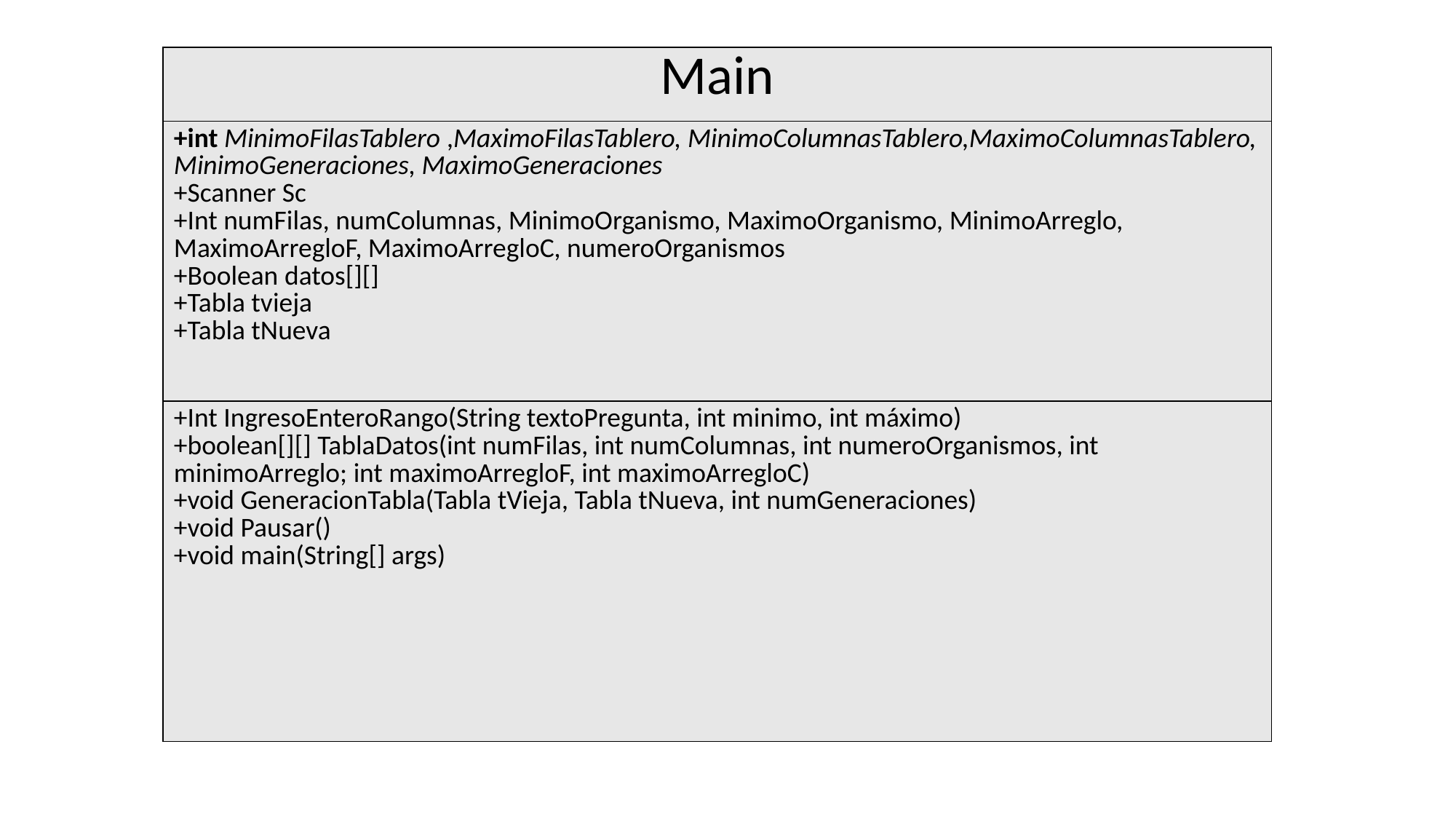

| Nombre de clase |
| --- |
| Atributos |
| Métodos |
| Main |
| --- |
| +int MinimoFilasTablero ,MaximoFilasTablero, MinimoColumnasTablero,MaximoColumnasTablero, MinimoGeneraciones, MaximoGeneraciones +Scanner Sc +Int numFilas, numColumnas, MinimoOrganismo, MaximoOrganismo, MinimoArreglo, MaximoArregloF, MaximoArregloC, numeroOrganismos +Boolean datos[][] +Tabla tvieja +Tabla tNueva |
| +Int IngresoEnteroRango(String textoPregunta, int minimo, int máximo) +boolean[][] TablaDatos(int numFilas, int numColumnas, int numeroOrganismos, int minimoArreglo; int maximoArregloF, int maximoArregloC) +void GeneracionTabla(Tabla tVieja, Tabla tNueva, int numGeneraciones) +void Pausar() +void main(String[] args) |